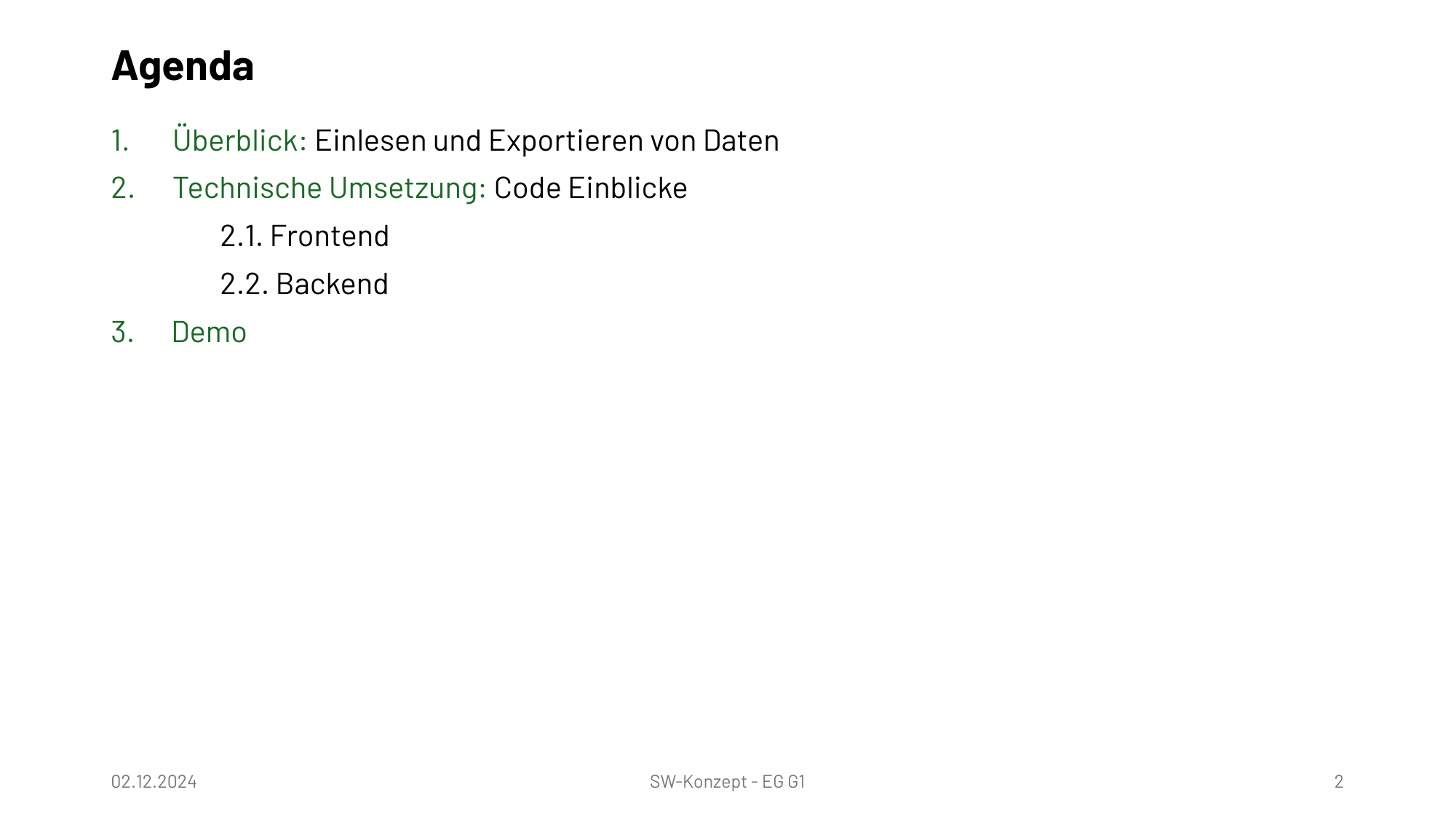

Agenda
Überblick: Einlesen und Exportieren von Daten
Technische Umsetzung: Code Einblicke
	2.1. Frontend
	2.2. Backend
3.      Demo
02.12.2024
SW-Konzept - EG G1
2